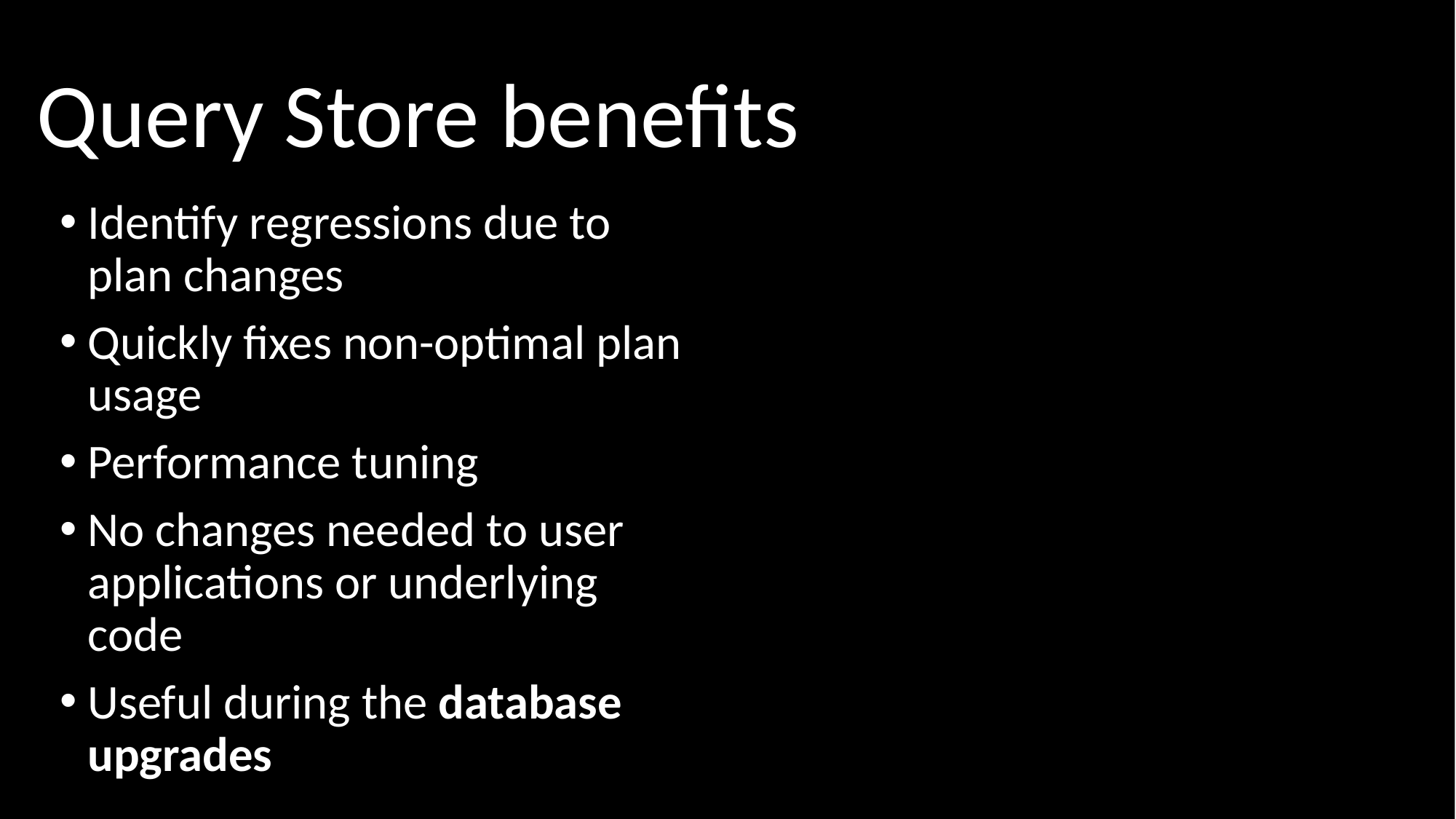

# Query Store benefits
Identify regressions due to plan changes
Quickly fixes non-optimal plan usage
Performance tuning
No changes needed to user applications or underlying code
Useful during the database upgrades